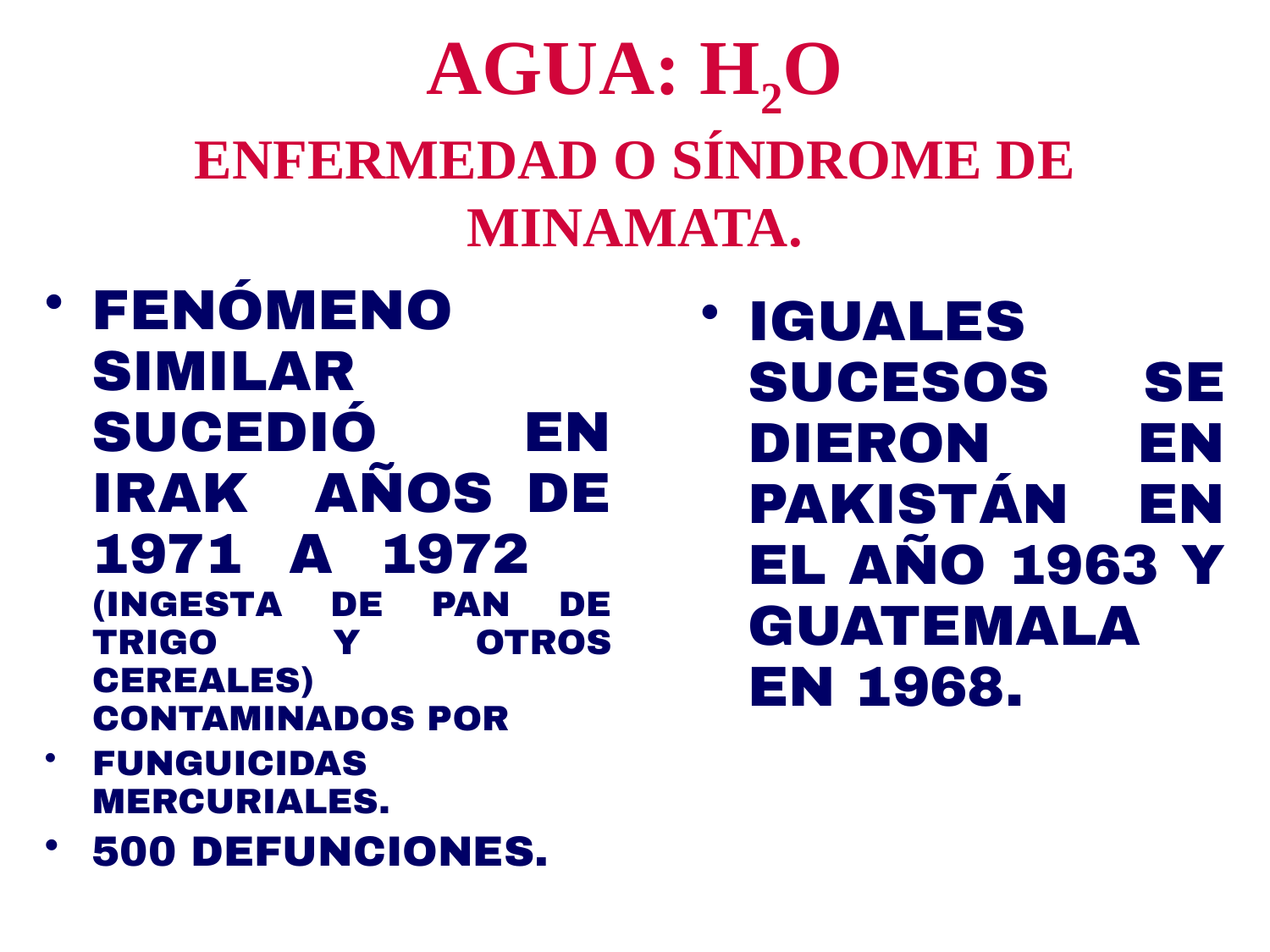

# AGUA: H2O ENFERMEDAD O SÍNDROME DE MINAMATA.
FENÓMENO SIMILAR  SUCEDIÓ EN IRAK  AÑOS DE 1971 A 1972   (INGESTA DE PAN DE TRIGO Y OTROS CEREALES) CONTAMINADOS POR
FUNGUICIDAS MERCURIALES.
500 DEFUNCIONES.
IGUALES SUCESOS SE DIERON EN PAKISTÁN EN EL AÑO 1963 Y GUATEMALA EN 1968.